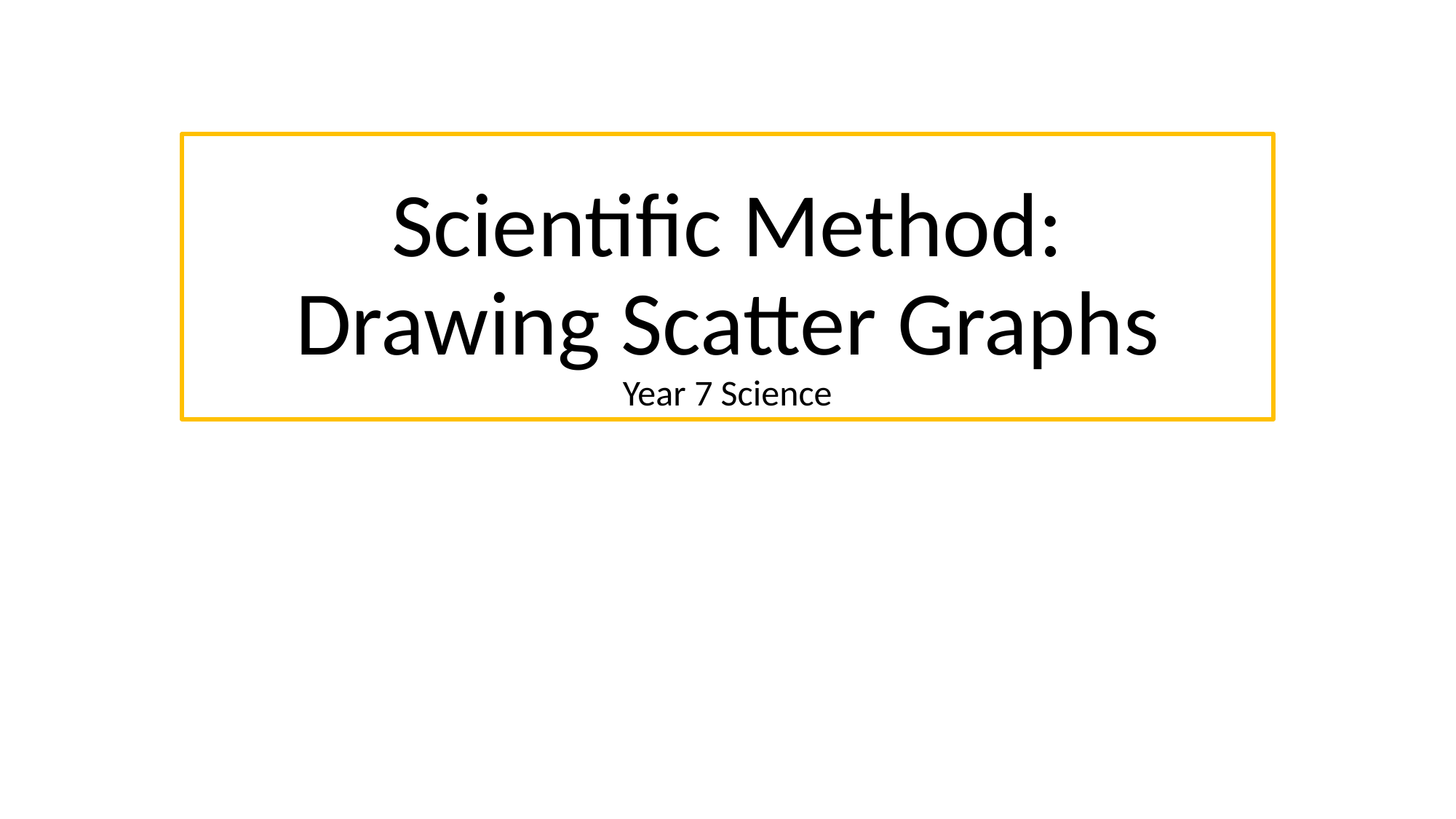

# Scientific Method: Drawing Scatter Graphs Year 7 Science